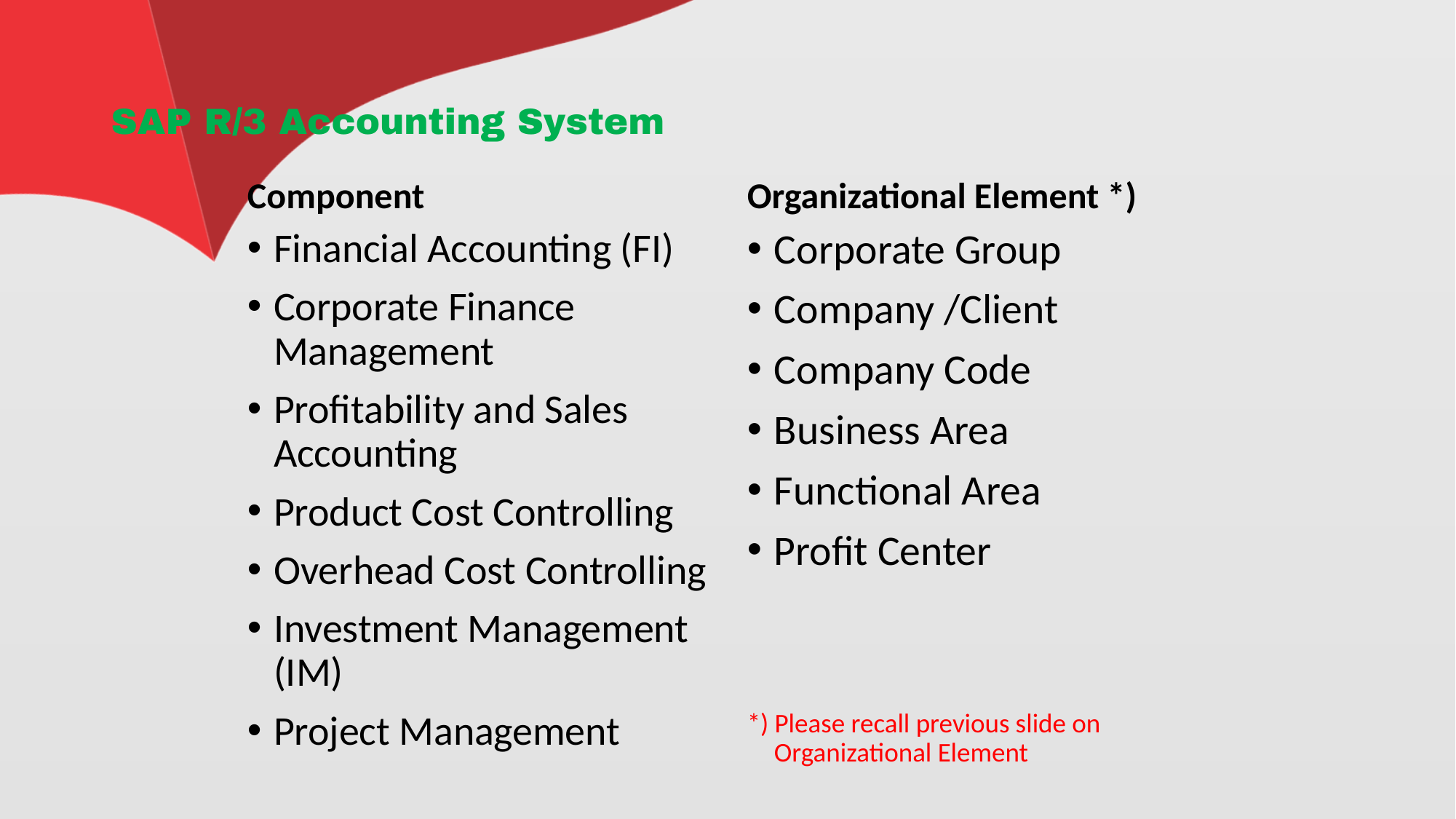

# SAP R/3 Accounting System
Component
Organizational Element *)
Financial Accounting (FI)
Corporate Finance Management
Profitability and Sales Accounting
Product Cost Controlling
Overhead Cost Controlling
Investment Management (IM)
Project Management

Corporate Group
Company /Client
Company Code
Business Area
Functional Area
Profit Center

*) Please recall previous slide on Organizational Element